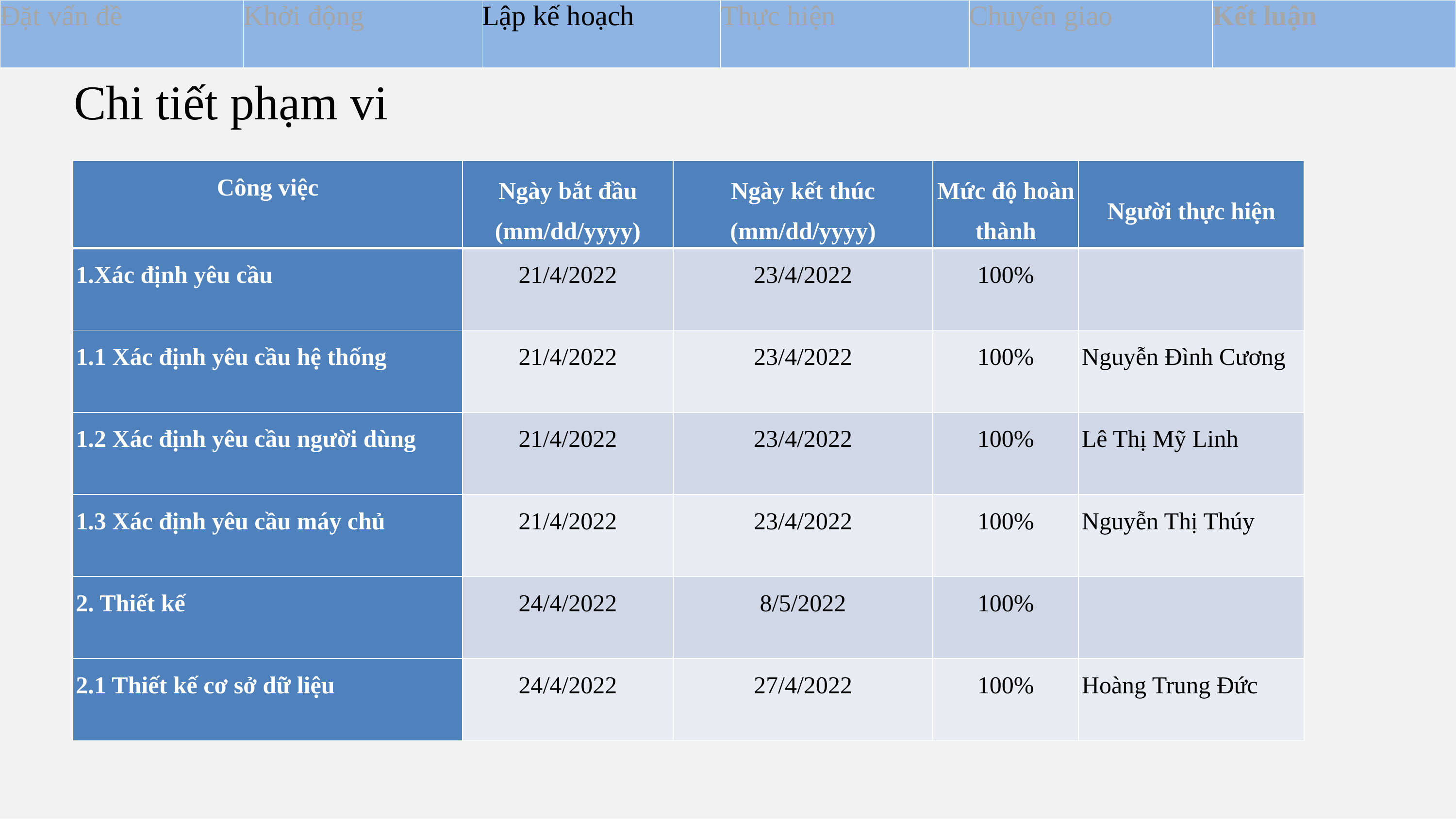

| Đặt vấn đề | Khởi động | Lập kế hoạch | Thực hiện | Chuyển giao | Kết luận |
| --- | --- | --- | --- | --- | --- |
Chi tiết phạm vi

| Công việc | Ngày bắt đầu (mm/dd/yyyy) | Ngày kết thúc (mm/dd/yyyy) | Mức độ hoàn thành | Người thực hiện |
| --- | --- | --- | --- | --- |
| 1.Xác định yêu cầu | 21/4/2022 | 23/4/2022 | 100% |  |
| 1.1 Xác định yêu cầu hệ thống | 21/4/2022 | 23/4/2022 | 100% | Nguyễn Đình Cương |
| 1.2 Xác định yêu cầu người dùng | 21/4/2022 | 23/4/2022 | 100% | Lê Thị Mỹ Linh |
| 1.3 Xác định yêu cầu máy chủ | 21/4/2022 | 23/4/2022 | 100% | Nguyễn Thị Thúy |
| 2. Thiết kế | 24/4/2022 | 8/5/2022 | 100% |  |
| 2.1 Thiết kế cơ sở dữ liệu | 24/4/2022 | 27/4/2022 | 100% | Hoàng Trung Đức |